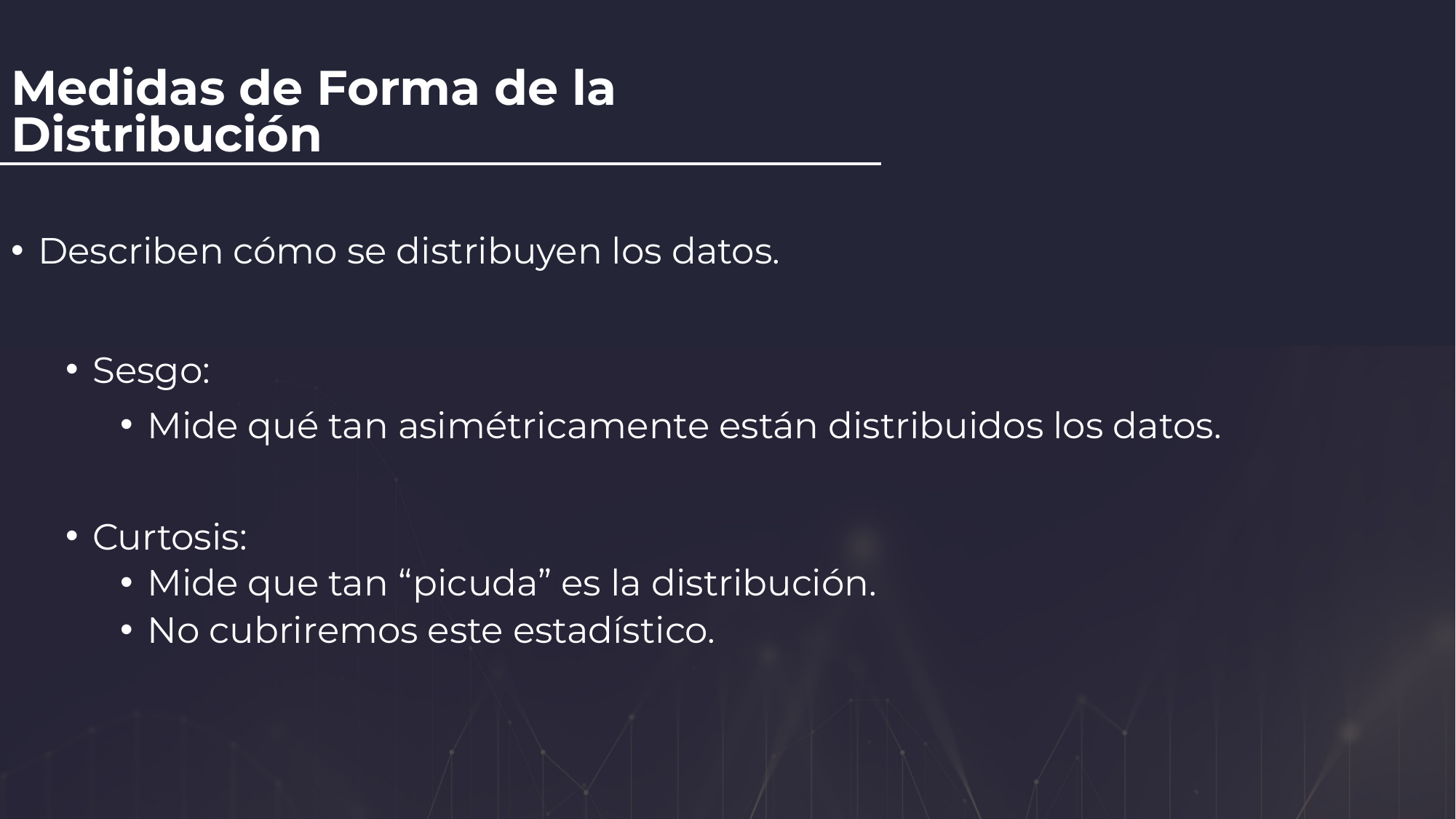

Medidas de Forma de la Distribución
Describen cómo se distribuyen los datos.

Sesgo:
Mide qué tan asimétricamente están distribuidos los datos.

Curtosis:
Mide que tan “picuda” es la distribución.
No cubriremos este estadístico.